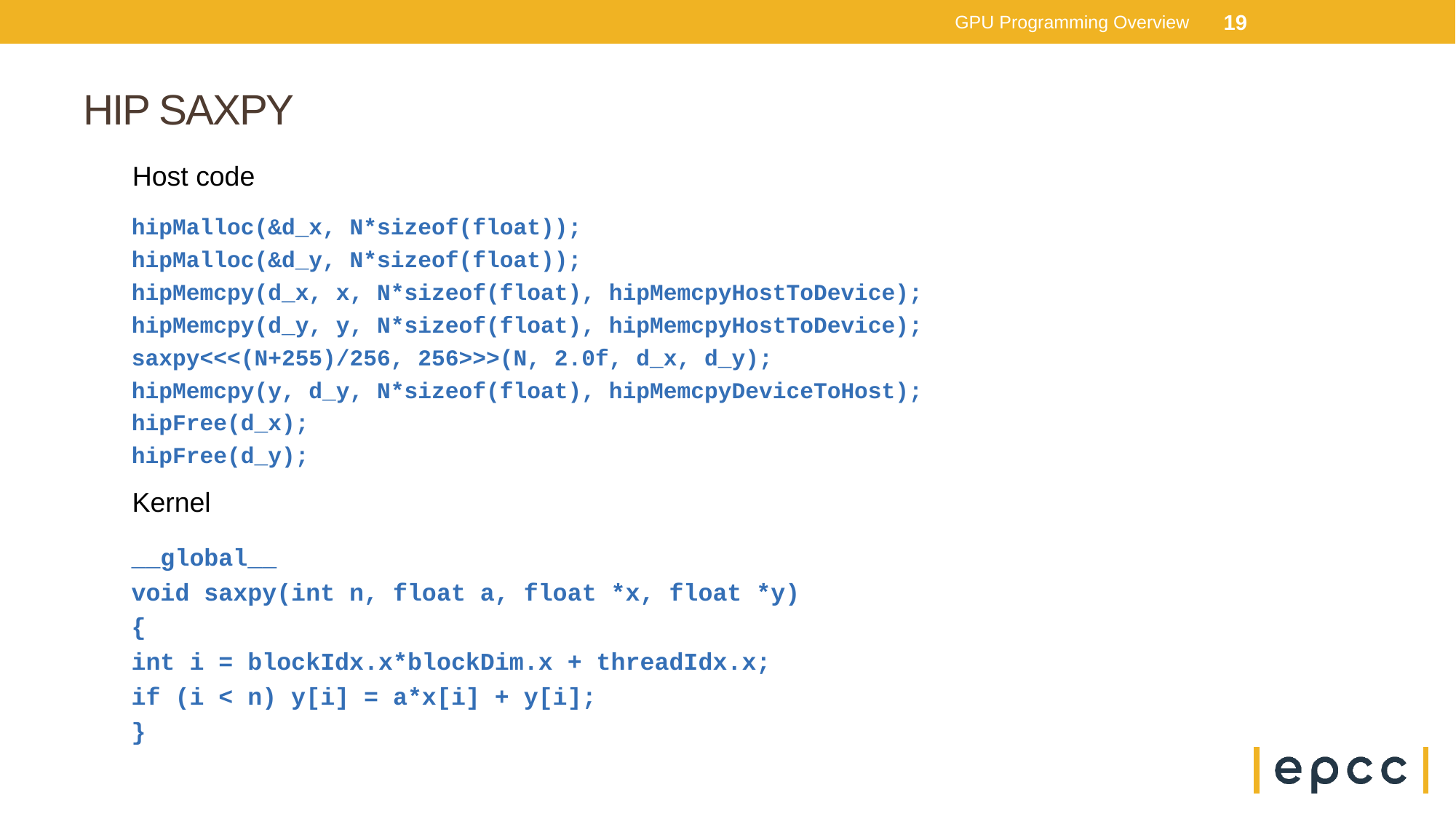

GPU Programming Overview
19
# HIP SAXPY

Host code
hipMalloc(&d_x, N*sizeof(float));
hipMalloc(&d_y, N*sizeof(float));
hipMemcpy(d_x, x, N*sizeof(float), hipMemcpyHostToDevice);
hipMemcpy(d_y, y, N*sizeof(float), hipMemcpyHostToDevice);
saxpy<<<(N+255)/256, 256>>>(N, 2.0f, d_x, d_y);
hipMemcpy(y, d_y, N*sizeof(float), hipMemcpyDeviceToHost);
hipFree(d_x);
hipFree(d_y);

Kernel
__global__
void saxpy(int n, float a, float *x, float *y)
{
int i = blockIdx.x*blockDim.x + threadIdx.x;
if (i < n) y[i] = a*x[i] + y[i];
}